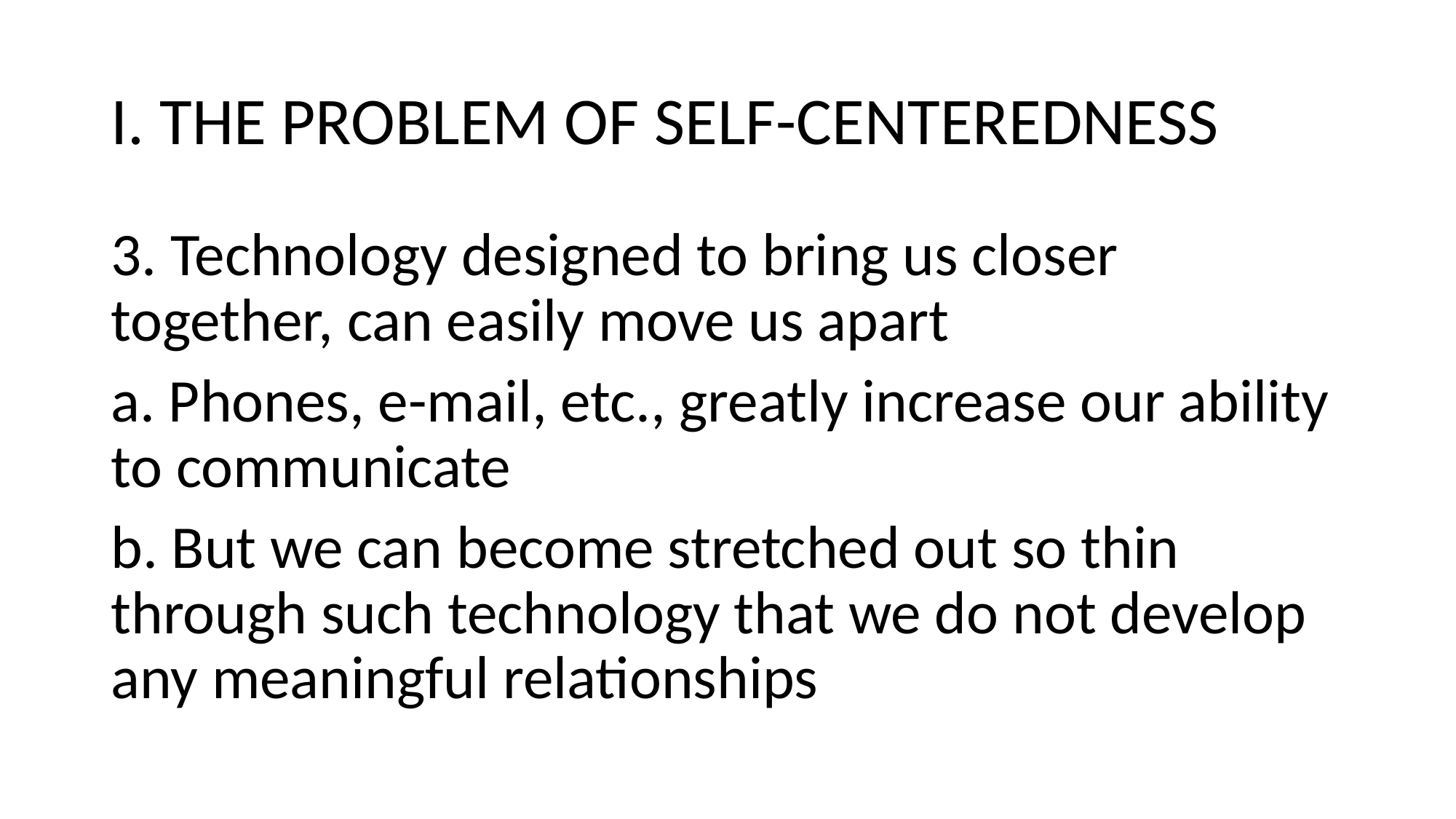

# I. THE PROBLEM OF SELF-CENTEREDNESS
3. Technology designed to bring us closer together, can easily move us apart
a. Phones, e-mail, etc., greatly increase our ability to communicate
b. But we can become stretched out so thin through such technology that we do not develop any meaningful relationships